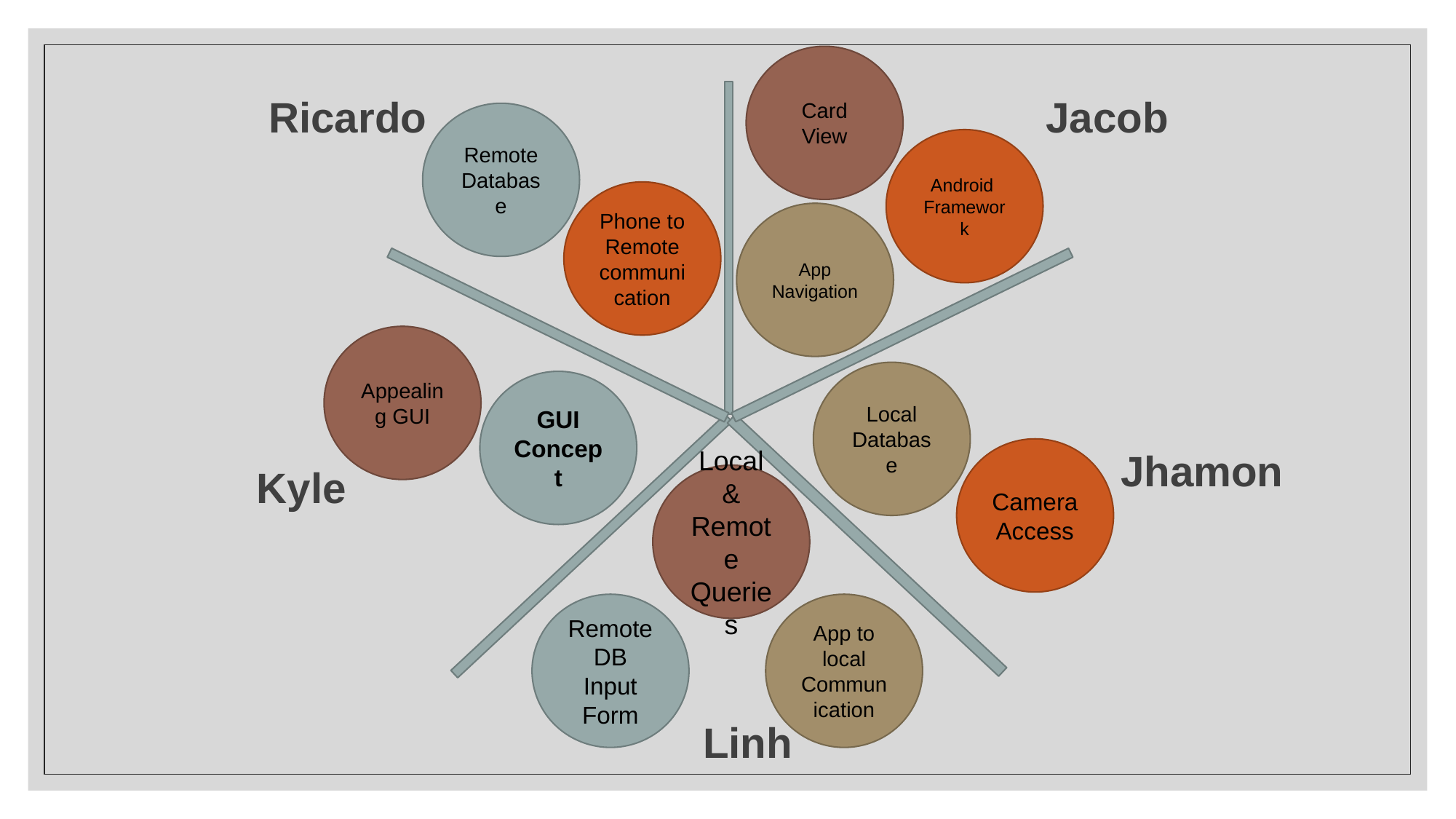

Card View

Ricardo
Jacob
Remote Database
Android
Framework
Phone to Remote communication
App Navigation
Appealing GUI
Local Database
GUI Concept
Camera Access
Jhamon
Kyle
Local & Remote Queries
App to local Communication
RemoteDB Input Form
Linh